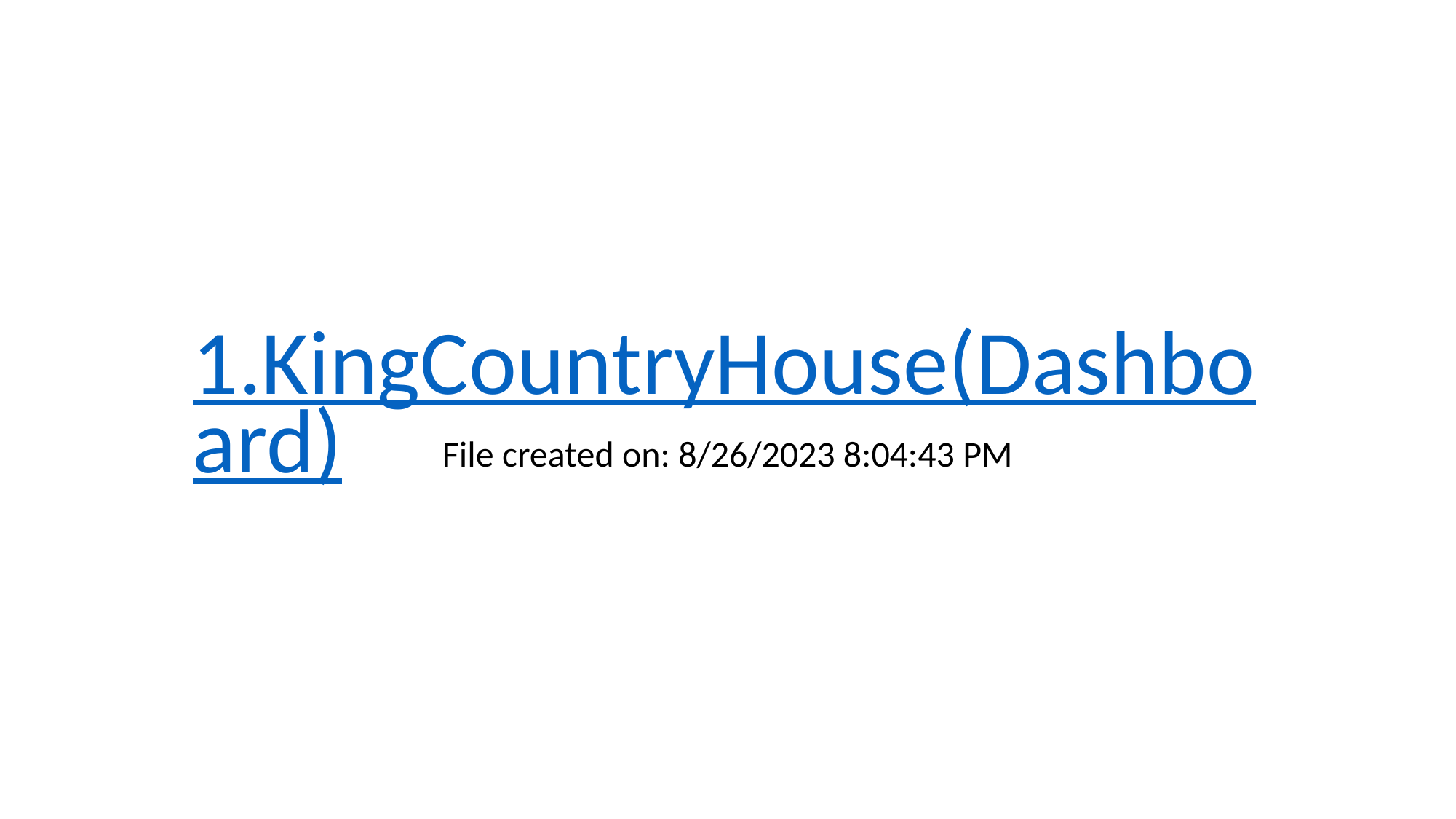

# 1.KingCountryHouse(Dashboard)
File created on: 8/26/2023 8:04:43 PM